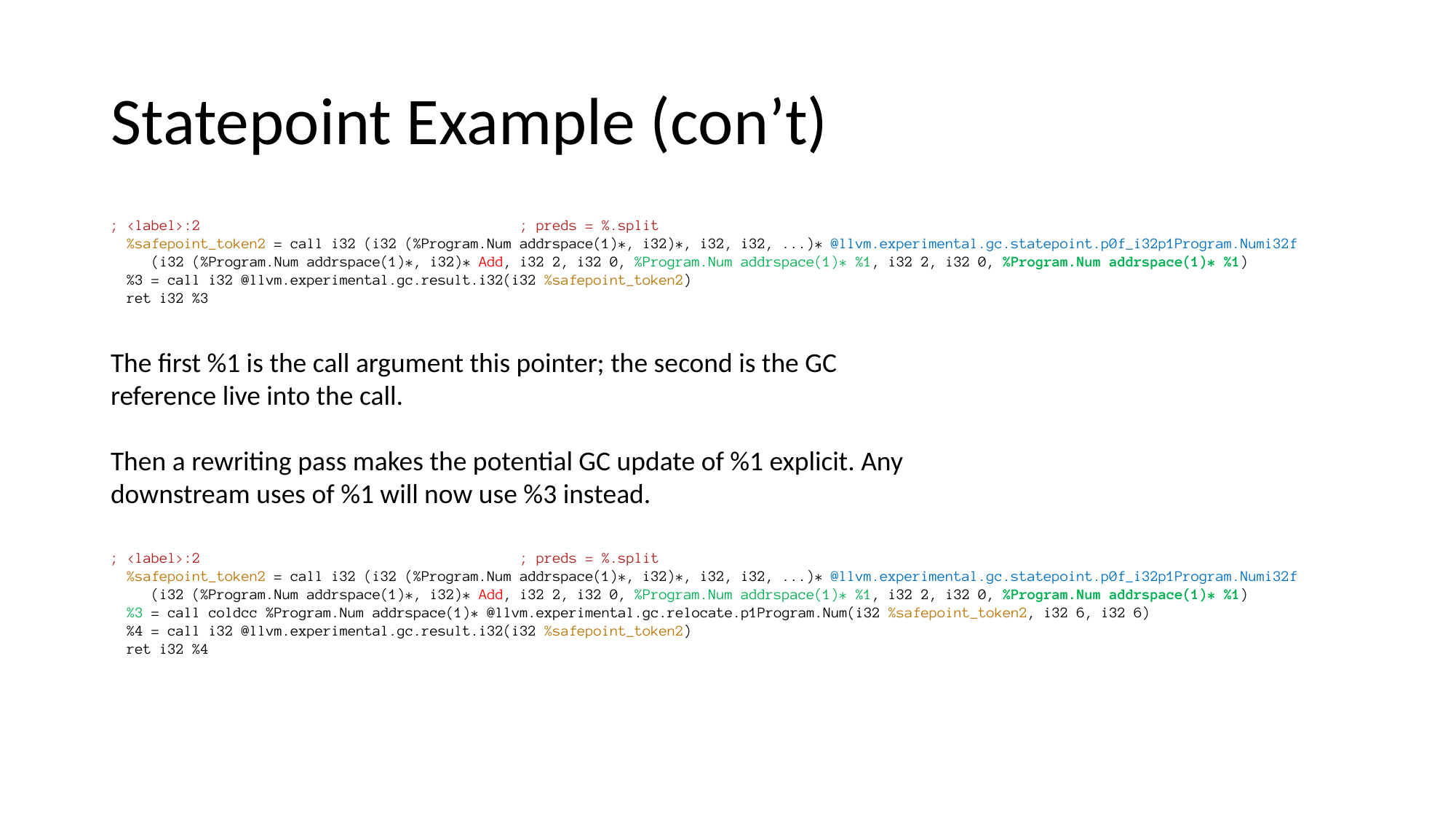

# Statepoint Example (con’t)

; <label>:2                                       ; preds = %.split 
  %safepoint_token2 = call i32 (i32 (%Program.Num addrspace(1)*, i32)*, i32, i32, ...)* @llvm.experimental.gc.statepoint.p0f_i32p1Program.Numi32f
     (i32 (%Program.Num addrspace(1)*, i32)* Add, i32 2, i32 0, %Program.Num addrspace(1)* %1, i32 2, i32 0, %Program.Num addrspace(1)* %1) 
  %3 = call i32 @llvm.experimental.gc.result.i32(i32 %safepoint_token2) 
  ret i32 %3

The first %1 is the call argument this pointer; the second is the GC reference live into the call.

Then a rewriting pass makes the potential GC update of %1 explicit. Any downstream uses of %1 will now use %3 instead.
; <label>:2                                       ; preds = %.split 
  %safepoint_token2 = call i32 (i32 (%Program.Num addrspace(1)*, i32)*, i32, i32, ...)* @llvm.experimental.gc.statepoint.p0f_i32p1Program.Numi32f
     (i32 (%Program.Num addrspace(1)*, i32)* Add, i32 2, i32 0, %Program.Num addrspace(1)* %1, i32 2, i32 0, %Program.Num addrspace(1)* %1) 
  %3 = call coldcc %Program.Num addrspace(1)* @llvm.experimental.gc.relocate.p1Program.Num(i32 %safepoint_token2, i32 6, i32 6) 
  %4 = call i32 @llvm.experimental.gc.result.i32(i32 %safepoint_token2) 
  ret i32 %4